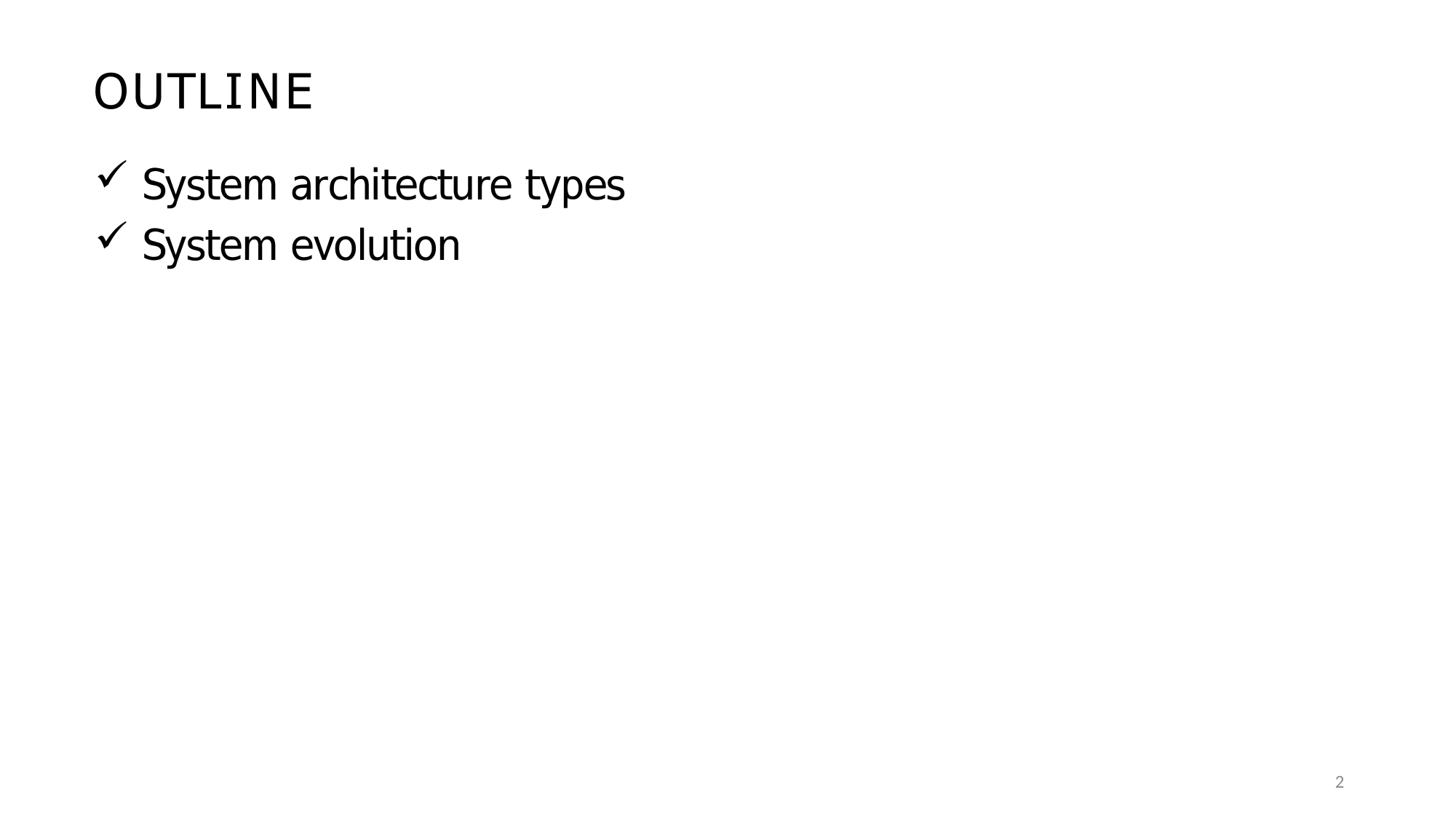

OUTLINE
 System architecture types
 System evolution
2